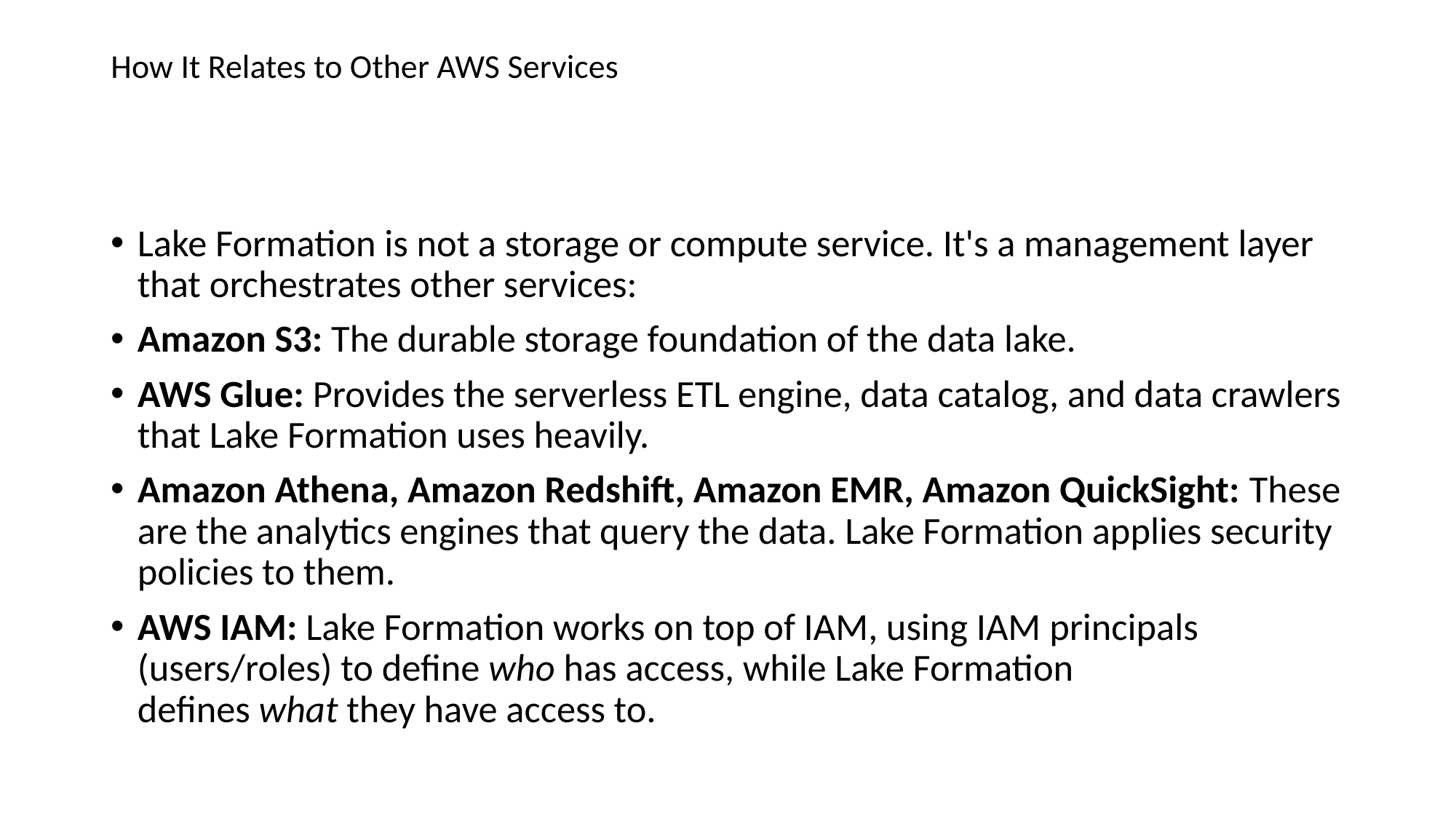

# How It Relates to Other AWS Services
Lake Formation is not a storage or compute service. It's a management layer that orchestrates other services:
Amazon S3: The durable storage foundation of the data lake.
AWS Glue: Provides the serverless ETL engine, data catalog, and data crawlers that Lake Formation uses heavily.
Amazon Athena, Amazon Redshift, Amazon EMR, Amazon QuickSight: These are the analytics engines that query the data. Lake Formation applies security policies to them.
AWS IAM: Lake Formation works on top of IAM, using IAM principals (users/roles) to define who has access, while Lake Formation defines what they have access to.